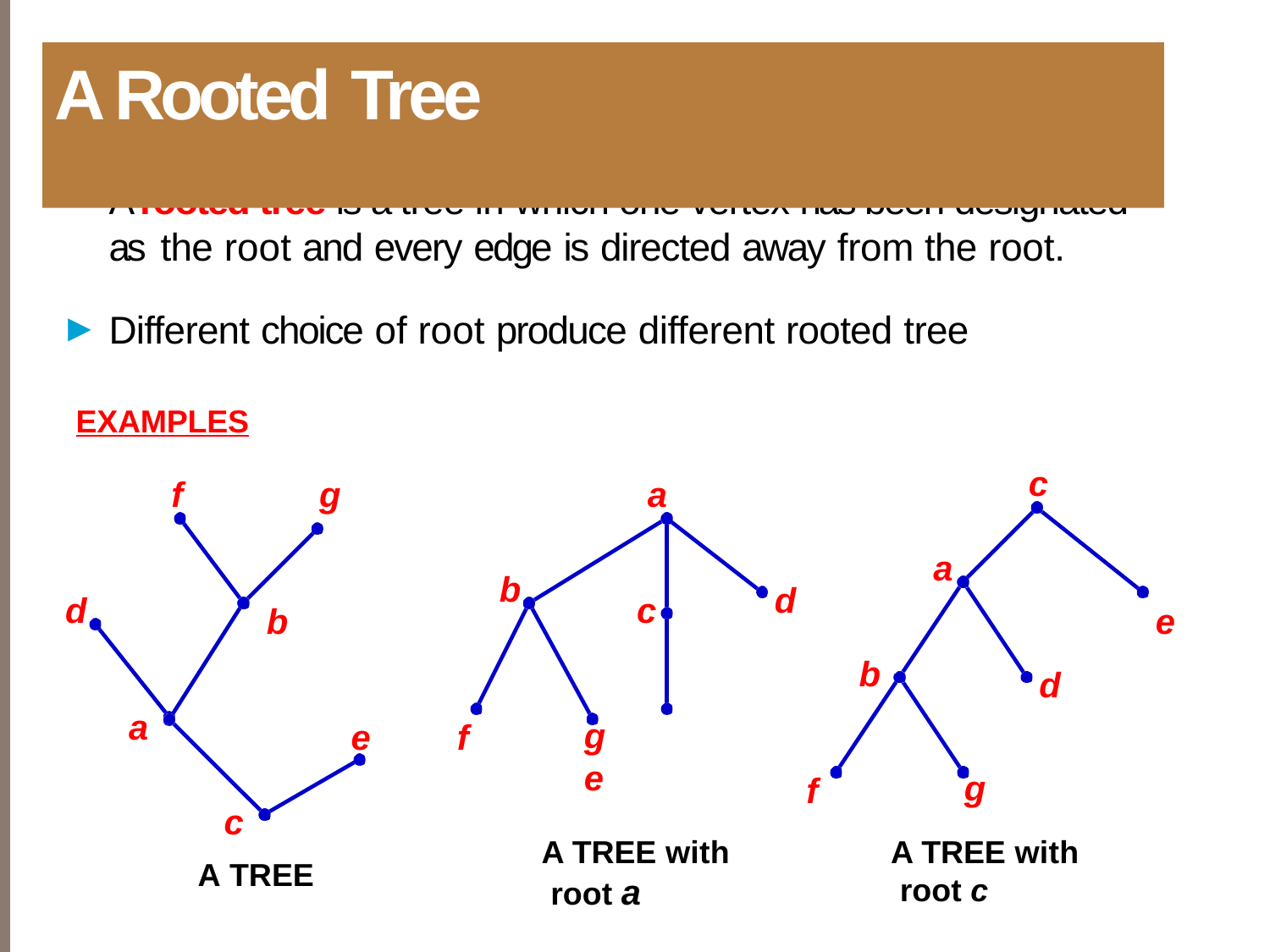

# A Rooted Tree
A rooted tree is a tree in which one vertex has been designated as  the root and every edge is directed away from the root.

Different choice of root produce different rooted tree

EXAMPLES
c
f
g
a

a
b
d

d
c
b
e
b
d
a
g	e
e
f
g
A TREE with  root c
f
c
A TREE
A TREE with  root a